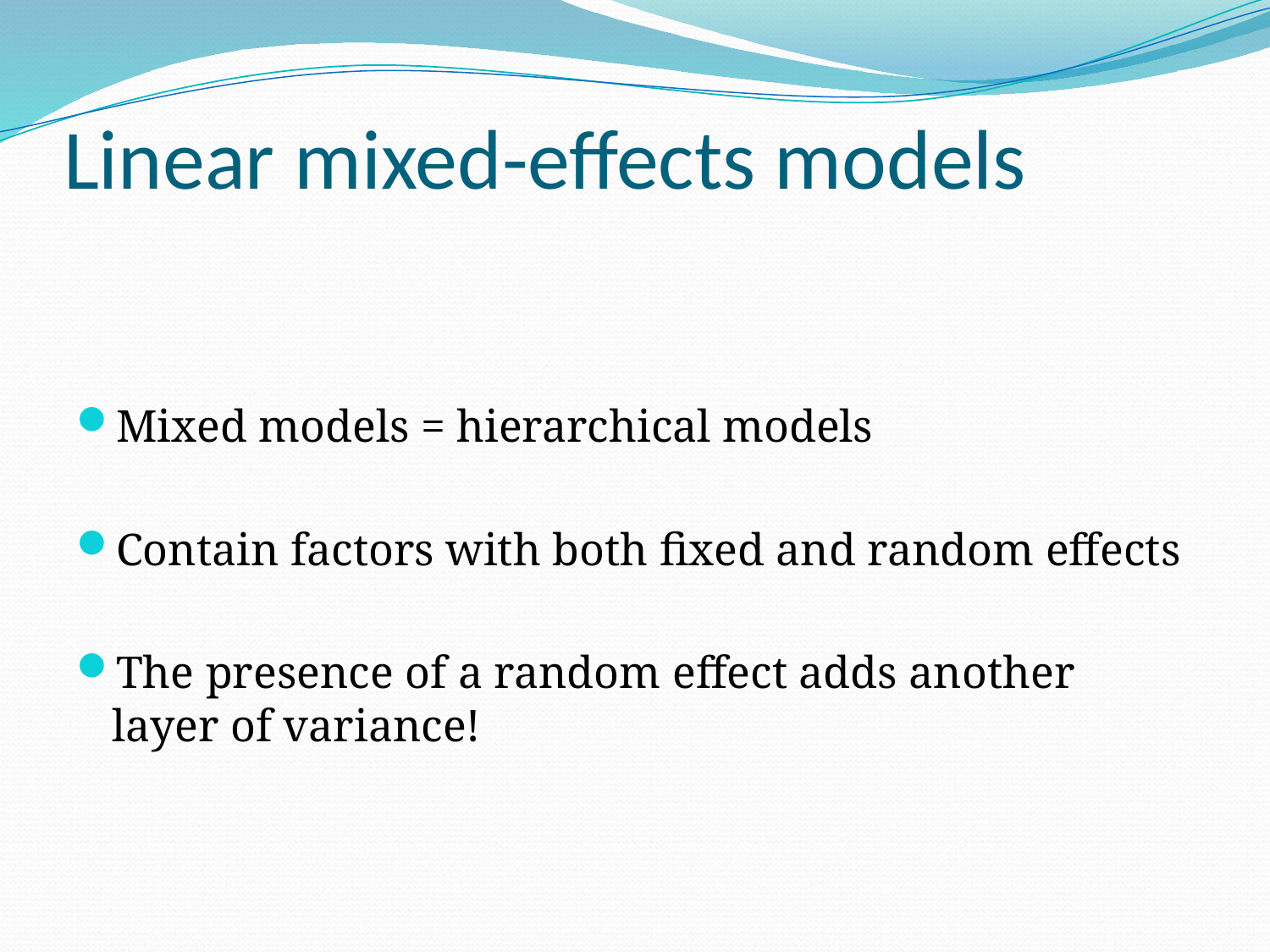

Linear mixed-effects models

Mixed models = hierarchical models

Contain factors with both fixed and random effects

The presence of a random effect adds another layer of variance!